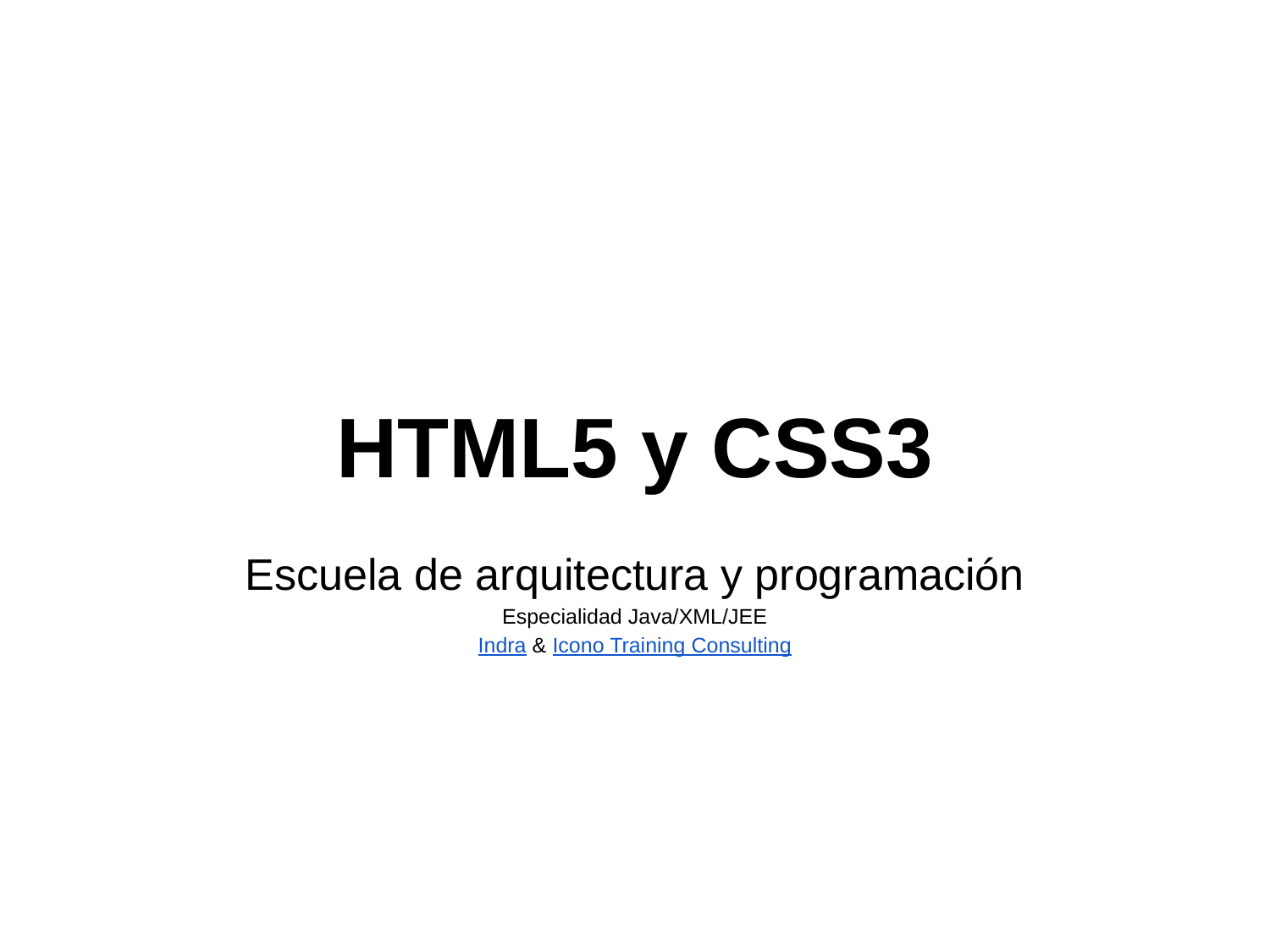

# HTML5 y CSS3
Escuela de arquitectura y programación
Especialidad Java/XML/JEE
Indra & Icono Training Consulting